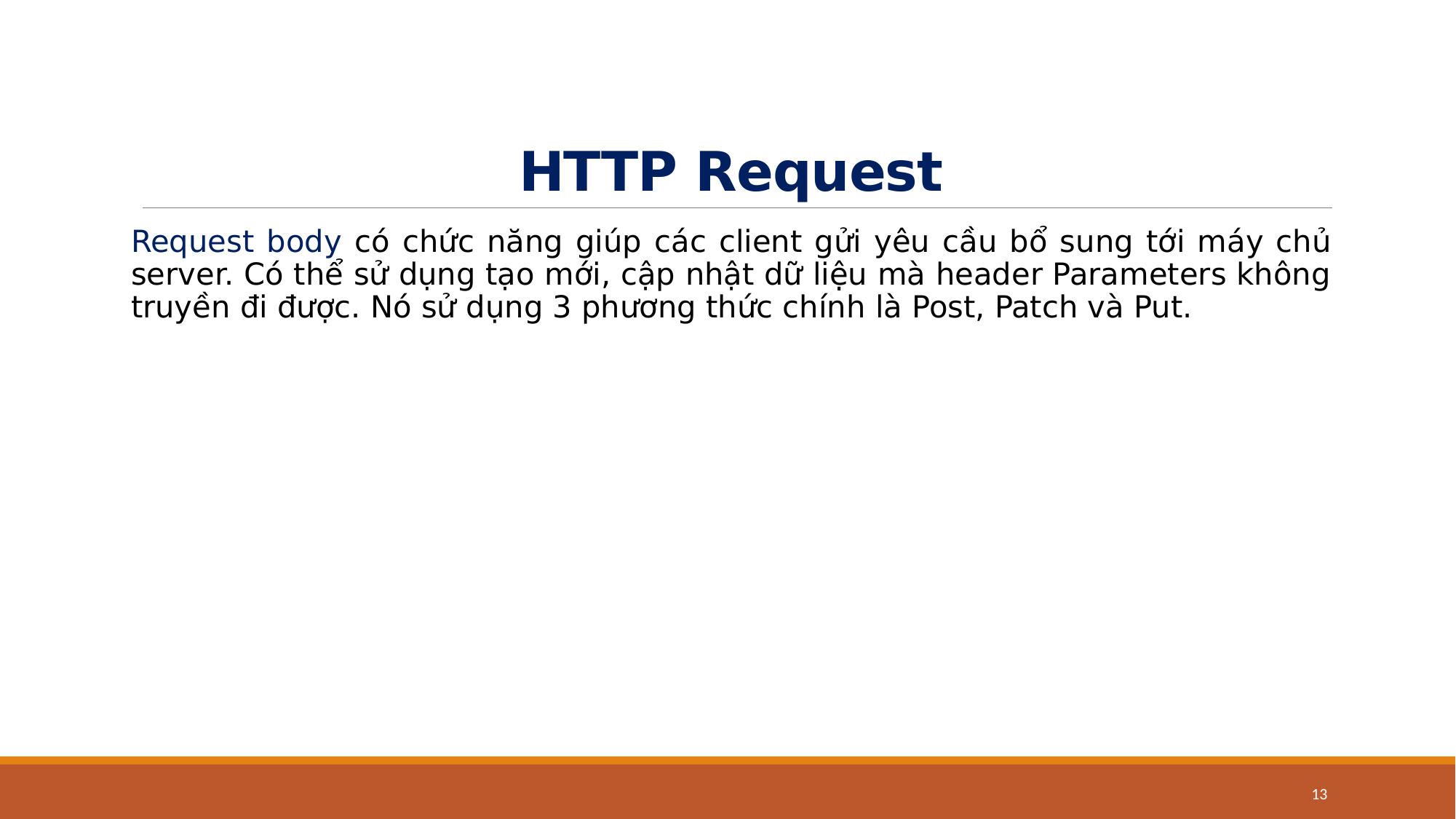

# HTTP Request
Request body có chức năng giúp các client gửi yêu cầu bổ sung tới máy chủ server. Có thể sử dụng tạo mới, cập nhật dữ liệu mà header Parameters không truyền đi được. Nó sử dụng 3 phương thức chính là Post, Patch và Put.
13